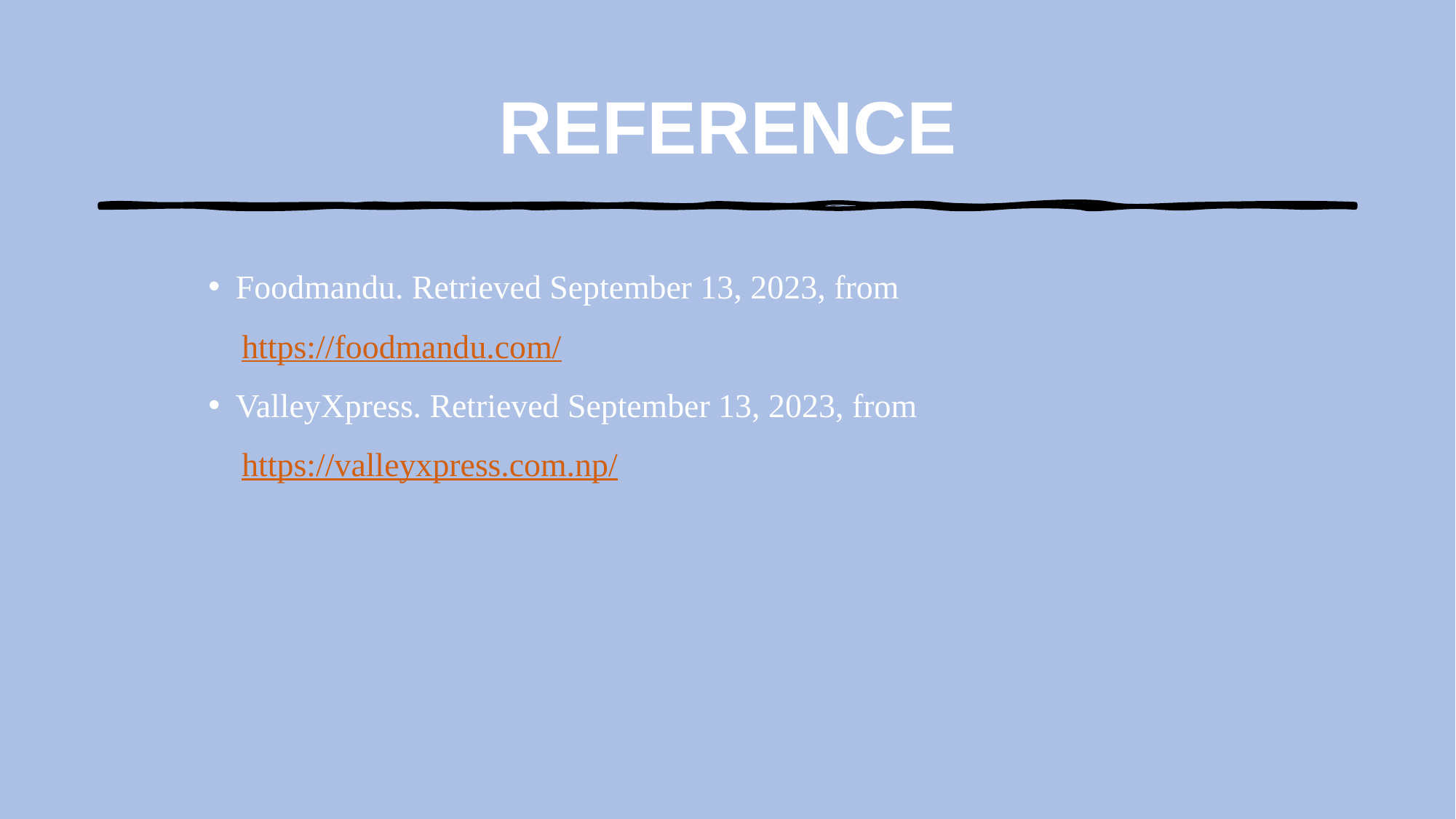

# REFERENCE
Foodmandu. Retrieved September 13, 2023, from
    https://foodmandu.com/
ValleyXpress. Retrieved September 13, 2023, from
    https://valleyxpress.com.np/